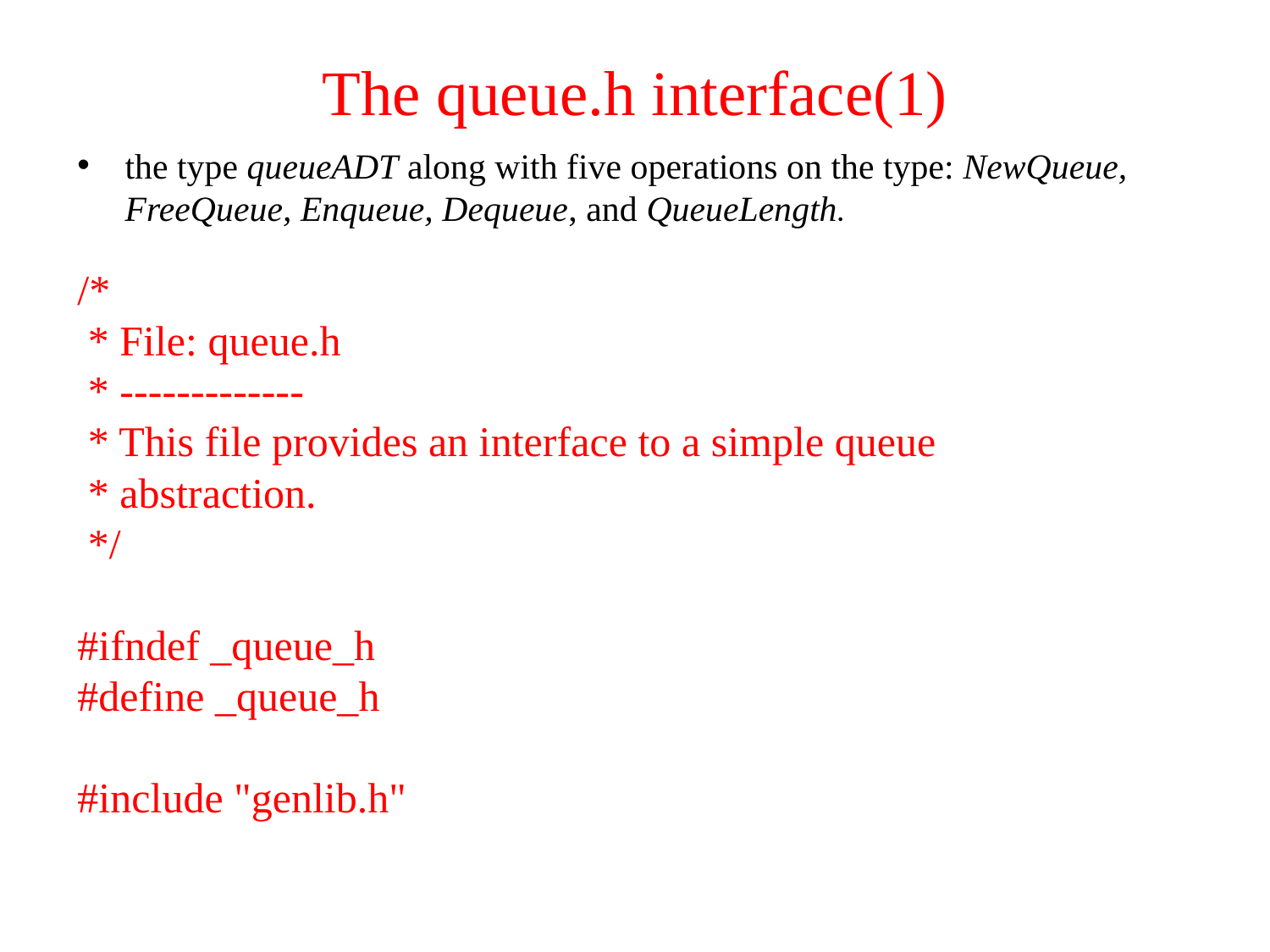

The queue.h interface(1)
the type queueADT along with five operations on the type: NewQueue, FreeQueue, Enqueue, Dequeue, and QueueLength.
/*
 * File: queue.h
 * -------------
 * This file provides an interface to a simple queue
 * abstraction.
 */

#ifndef _queue_h
#define _queue_h

#include "genlib.h"